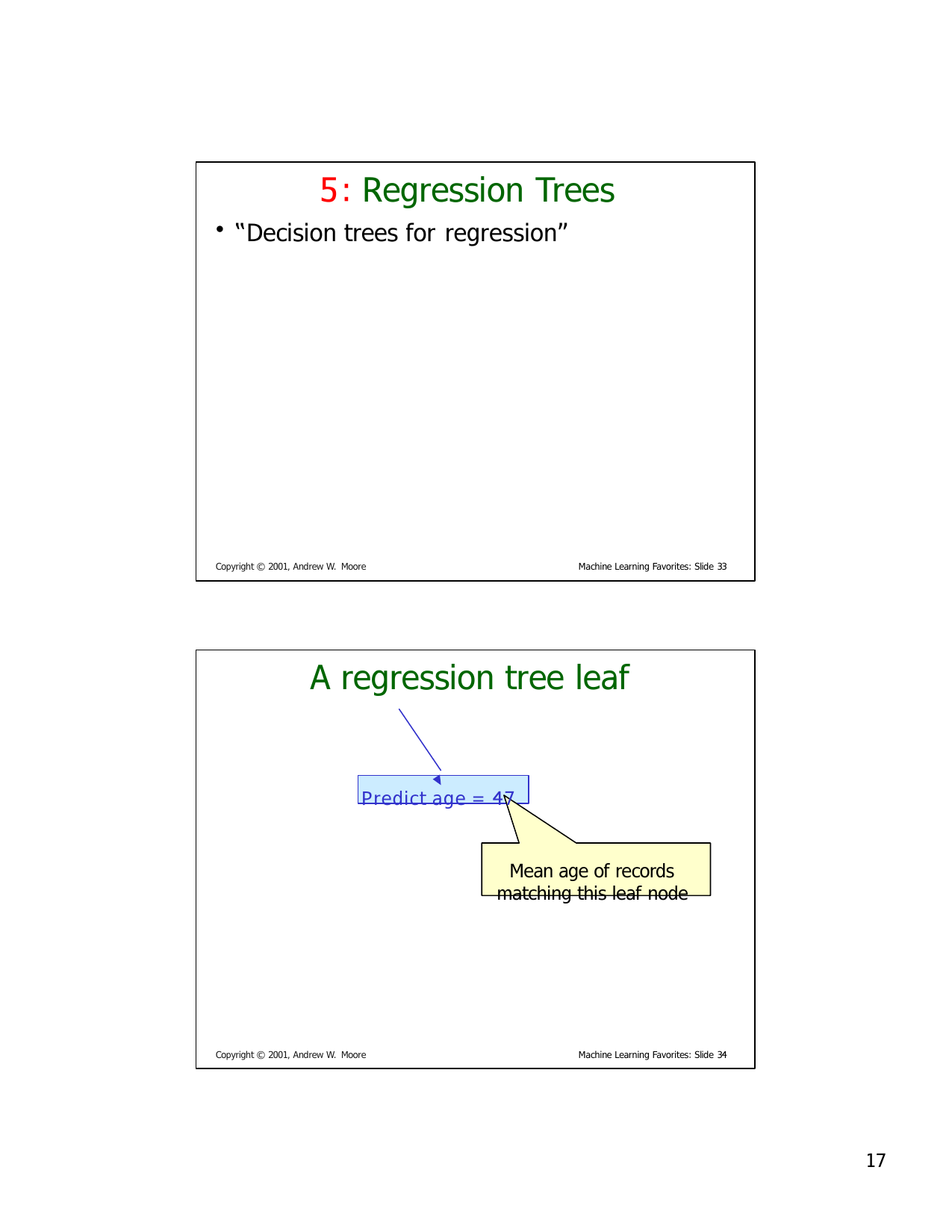

# 5: Regression Trees
“Decision trees for regression”
Copyright © 2001, Andrew W. Moore
Machine Learning Favorites: Slide 33

A regression tree leaf

Predict age = 47

Mean age of records  matching this leaf node

Copyright © 2001, Andrew W. Moore
Machine Learning Favorites: Slide 34
17